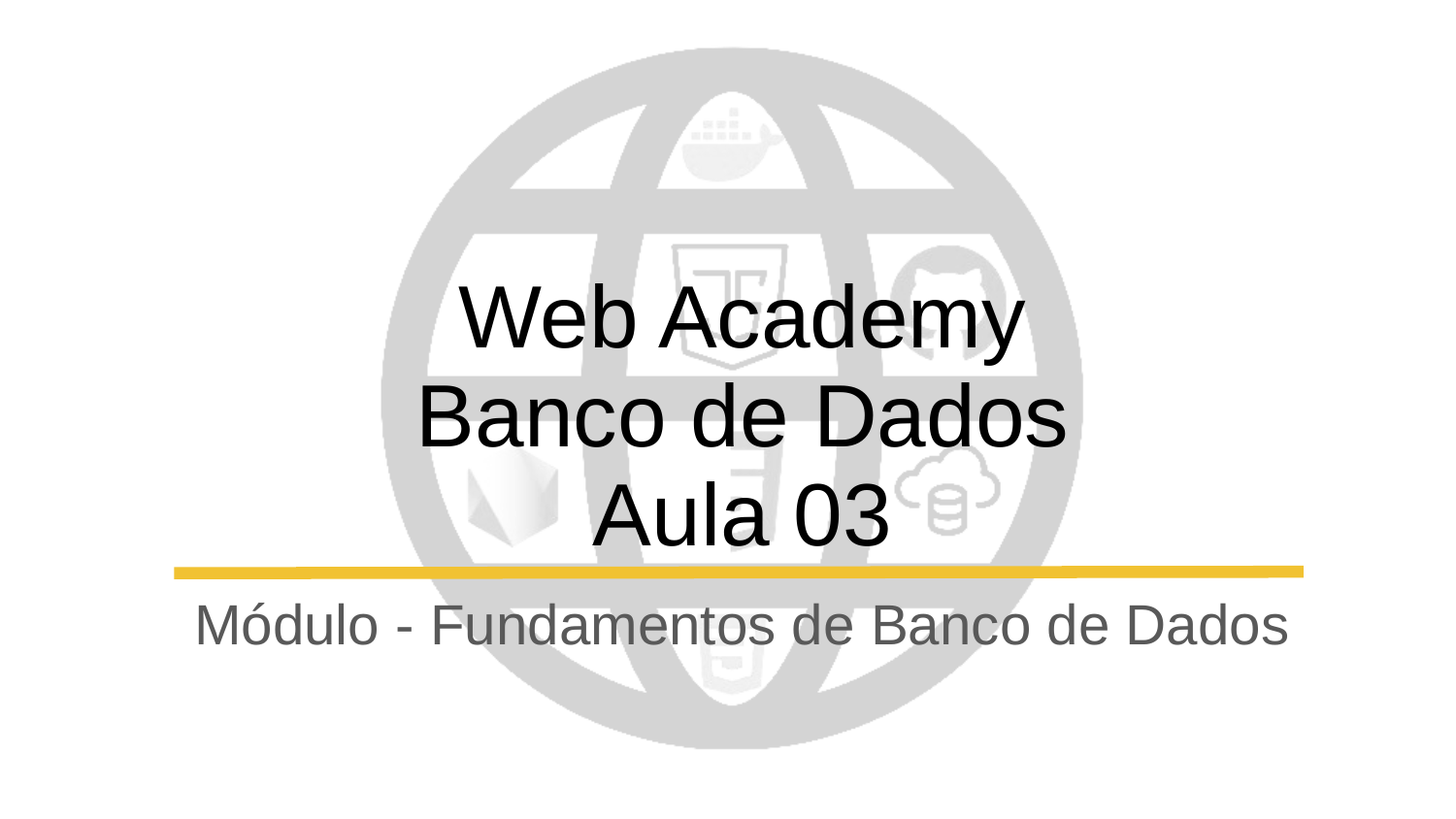

# Web Academy
Banco de Dados
Aula 03
Módulo - Fundamentos de Banco de Dados